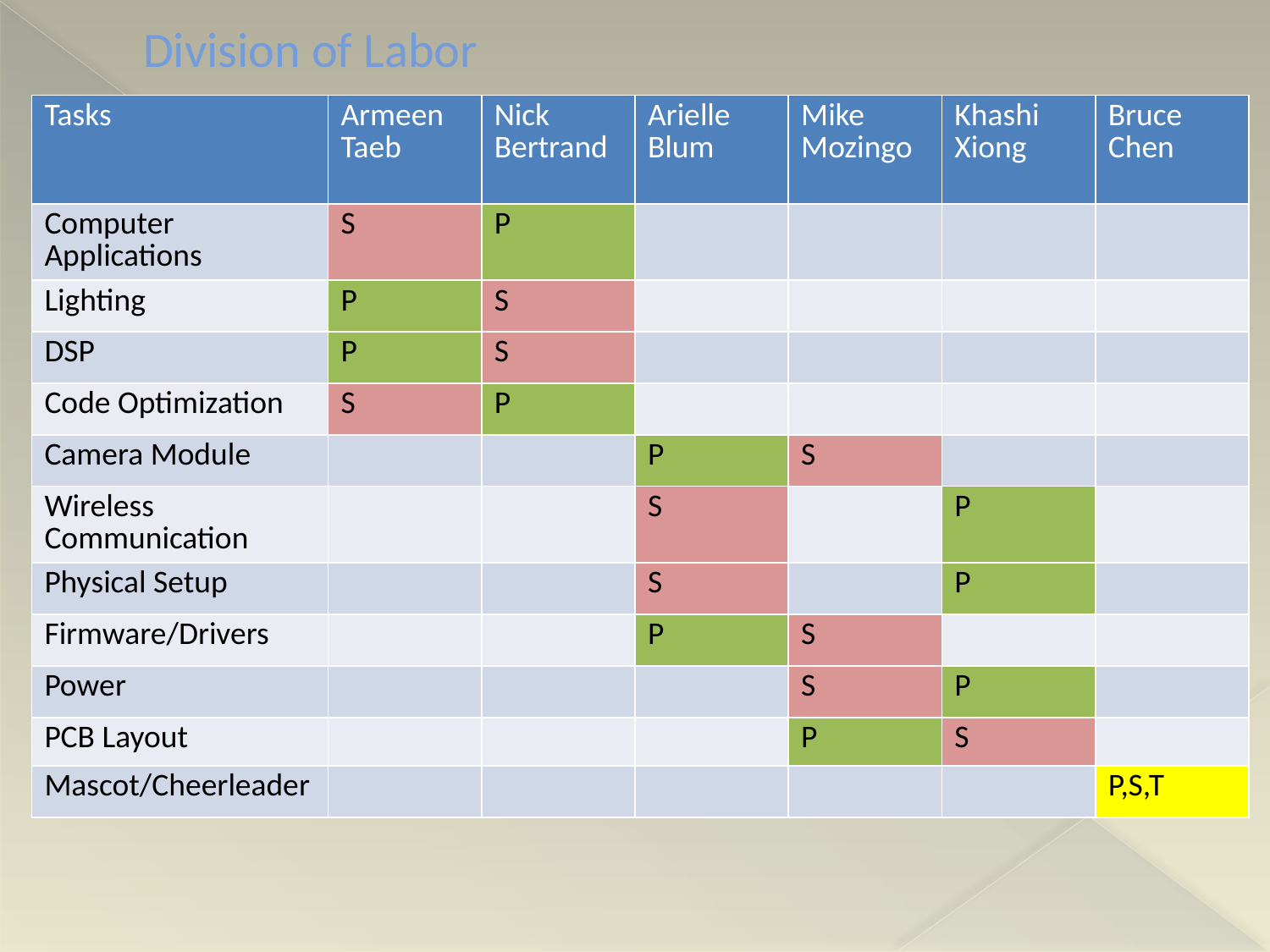

# Division of Labor
| Tasks | Armeen Taeb | Nick Bertrand | Arielle Blum | Mike Mozingo | Khashi Xiong | Bruce Chen |
| --- | --- | --- | --- | --- | --- | --- |
| Computer Applications | S | P |  |  |  |  |
| Lighting | P | S |  |  |  |  |
| DSP | P | S |  |  |  |  |
| Code Optimization | S | P |  |  |  |  |
| Camera Module |  |  | P | S |  |  |
| Wireless Communication |  |  | S |  | P |  |
| Physical Setup |  |  | S |  | P |  |
| Firmware/Drivers |  |  | P | S |  |  |
| Power |  |  |  | S | P |  |
| PCB Layout |  |  |  | P | S |  |
| Mascot/Cheerleader |  |  |  |  |  | P,S,T |